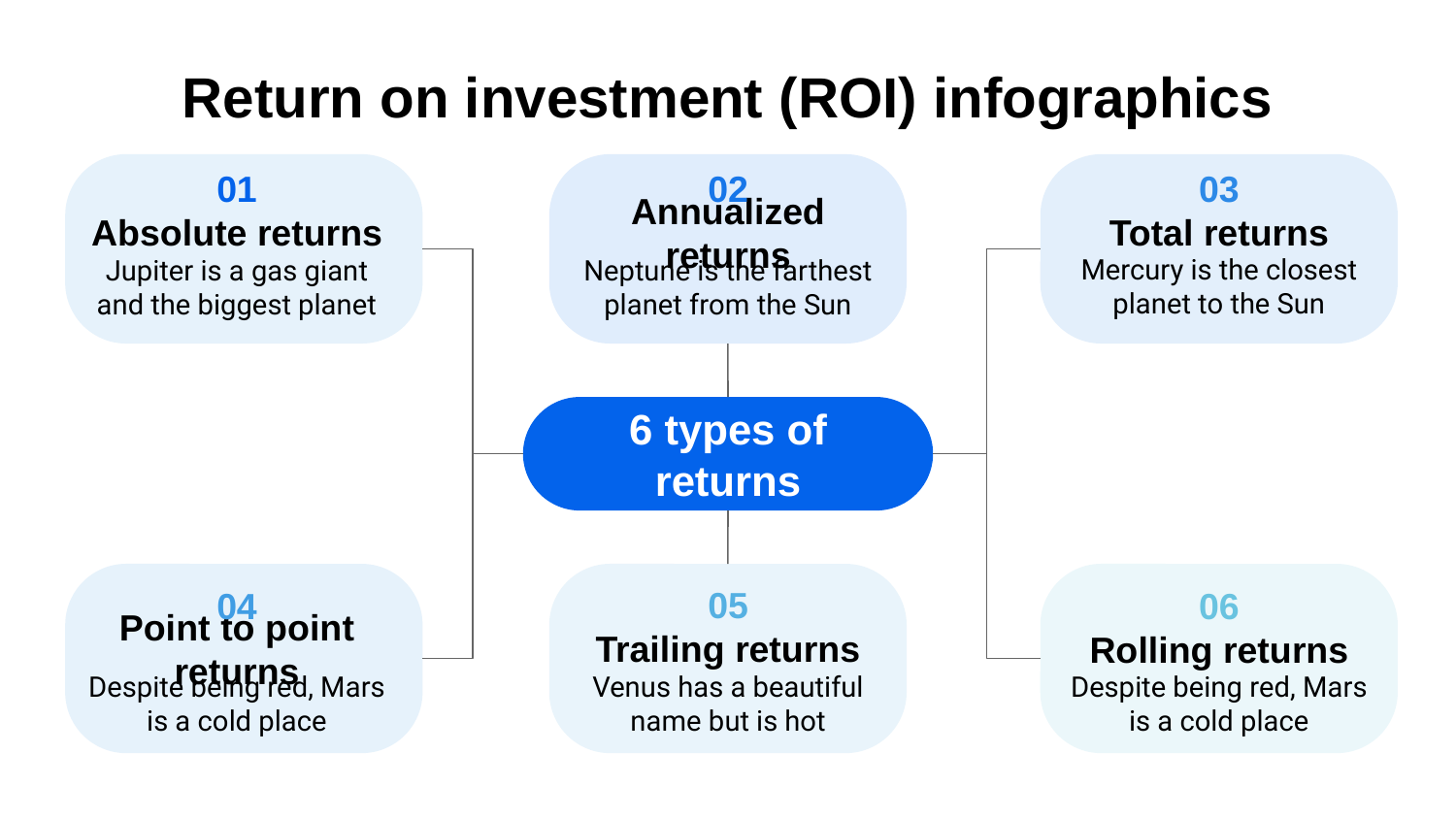

# Return on investment (ROI) infographics

03
Total returns
Mercury is the closest planet to the Sun
01
Absolute returns
Jupiter is a gas giant and the biggest planet
02
Annualized returns
Neptune is the farthest planet from the Sun

6 types of returns

06
Rolling returns
Despite being red, Mars is a cold place
05
Trailing returns
Venus has a beautiful name but is hot
04
Point to point returns
Despite being red, Mars is a cold place